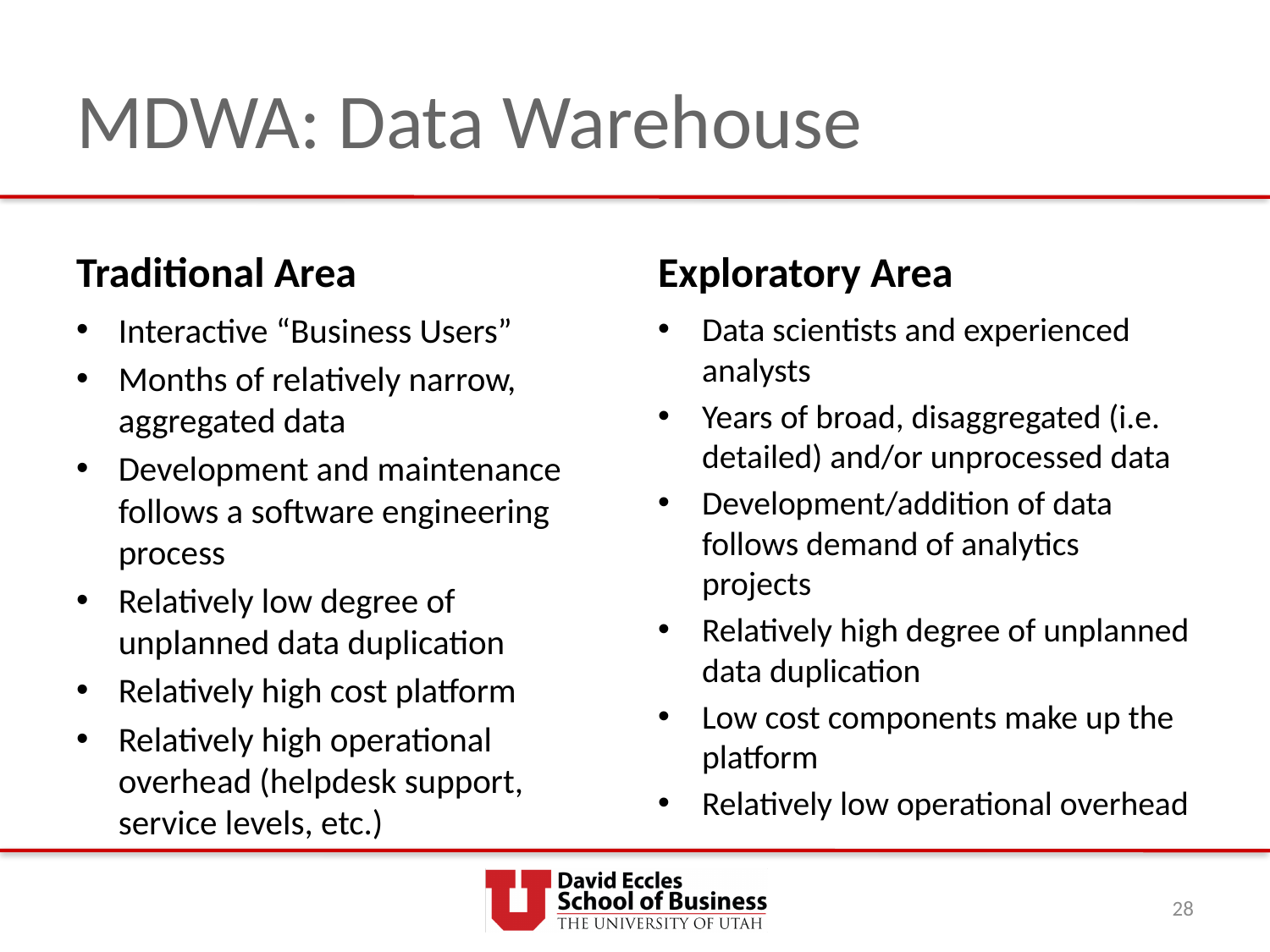

# MDWA: Data Warehouse
Traditional Area
Exploratory Area
Interactive “Business Users”
Months of relatively narrow, aggregated data
Development and maintenance follows a software engineering process
Relatively low degree of unplanned data duplication
Relatively high cost platform
Relatively high operational overhead (helpdesk support, service levels, etc.)
Data scientists and experienced analysts
Years of broad, disaggregated (i.e. detailed) and/or unprocessed data
Development/addition of data follows demand of analytics projects
Relatively high degree of unplanned data duplication
Low cost components make up the platform
Relatively low operational overhead
28